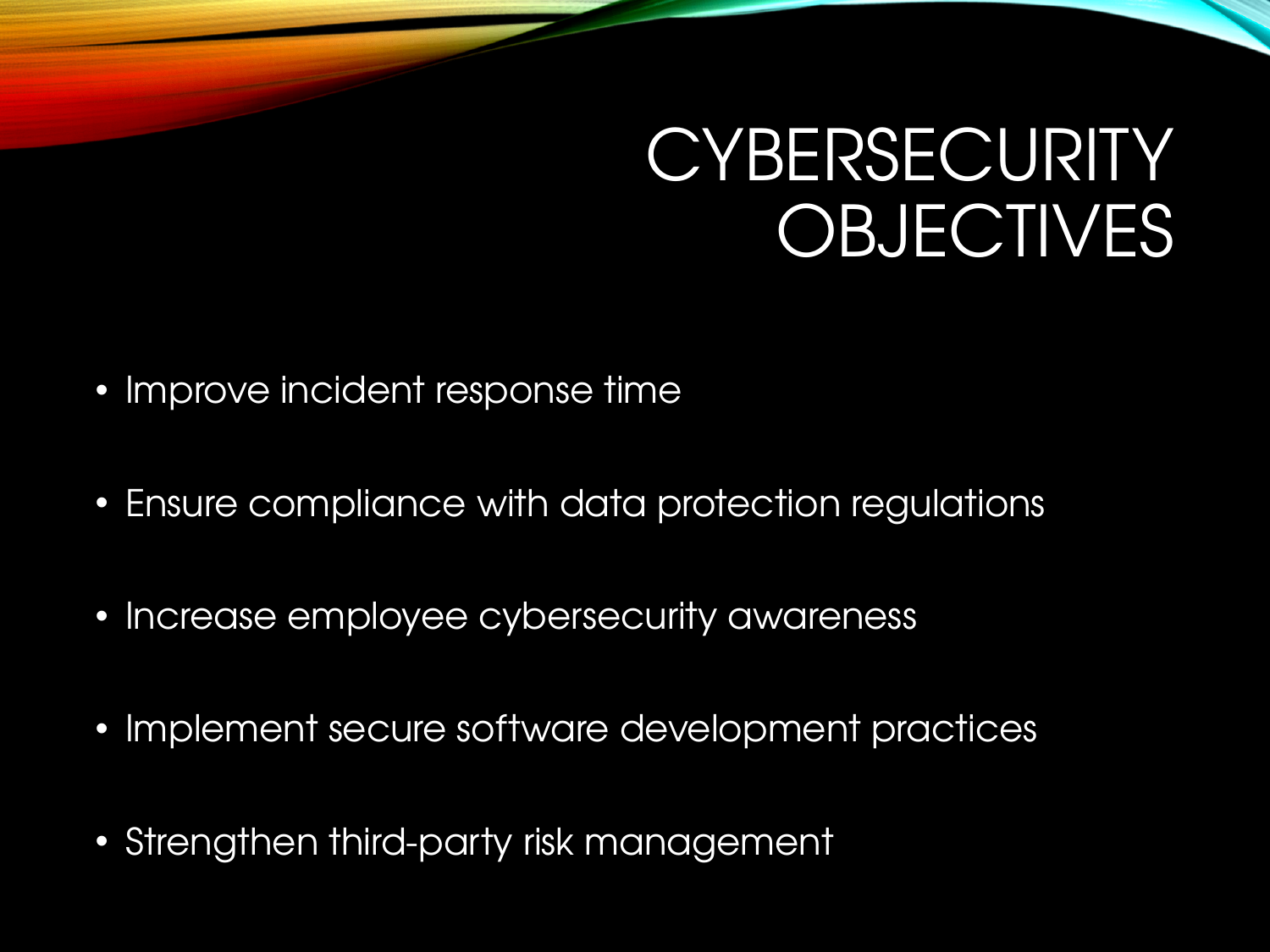

# Cybersecurity Objectives

Improve incident response time

Ensure compliance with data protection regulations

Increase employee cybersecurity awareness

Implement secure software development practices

Strengthen third-party risk management